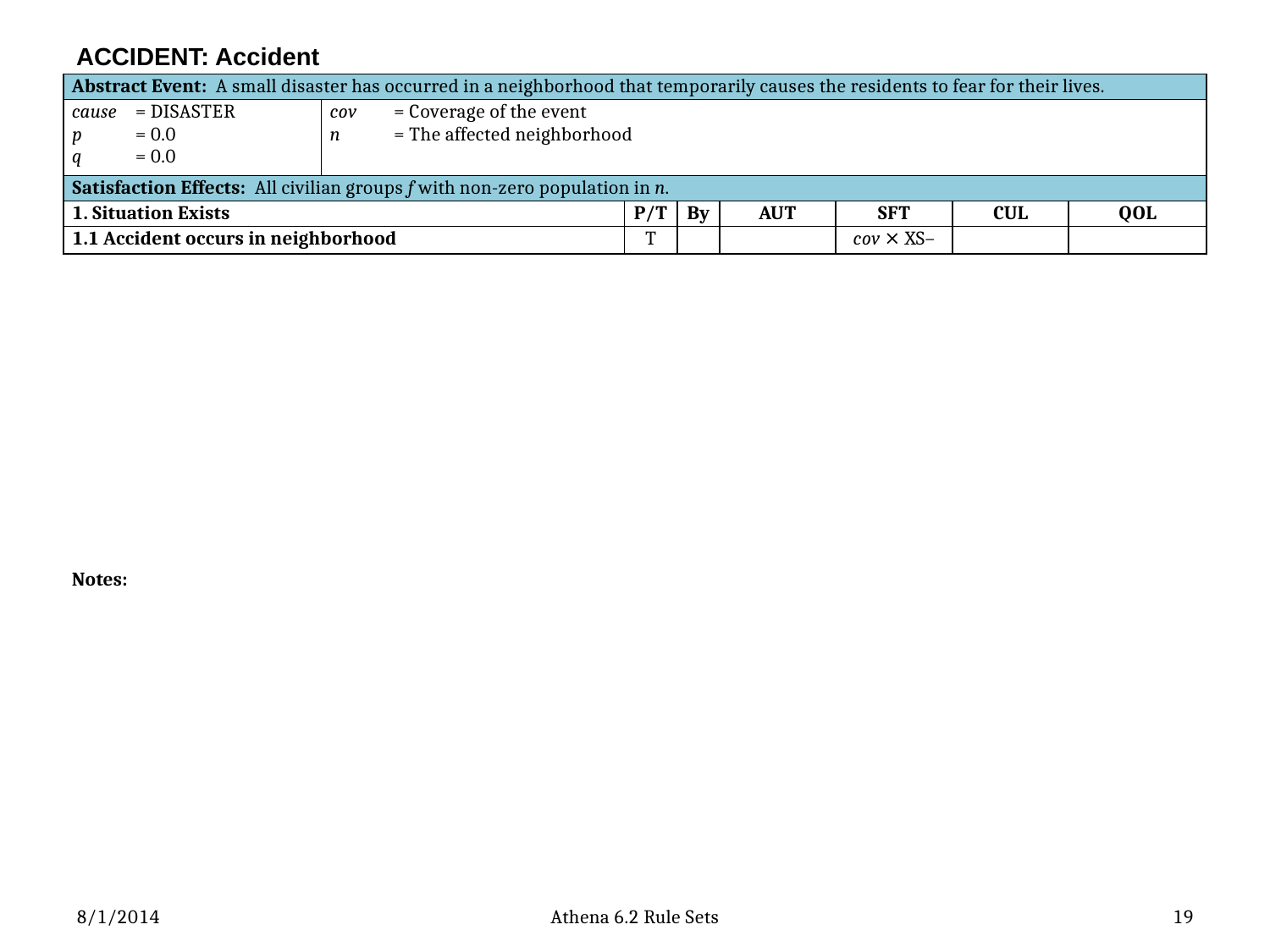

# ACCIDENT: Accident
| Abstract Event: A small disaster has occurred in a neighborhood that temporarily causes the residents to fear for their lives. |  |  |  |  |  |  |  |
| --- | --- | --- | --- | --- | --- | --- | --- |
| cause = DISASTER p = 0.0 q = 0.0 | cov = Coverage of the event n = The affected neighborhood |  |  |  |  |  |  |
| Satisfaction Effects: All civilian groups f with non-zero population in n. |  |  |  |  |  |  |  |
| 1. Situation Exists |  | P/T | By | AUT | SFT | CUL | QOL |
| 1.1 Accident occurs in neighborhood |  | T |  |  | cov ⨯ XS– |  |  |
Notes:
8/1/2014
Athena 6.2 Rule Sets
19